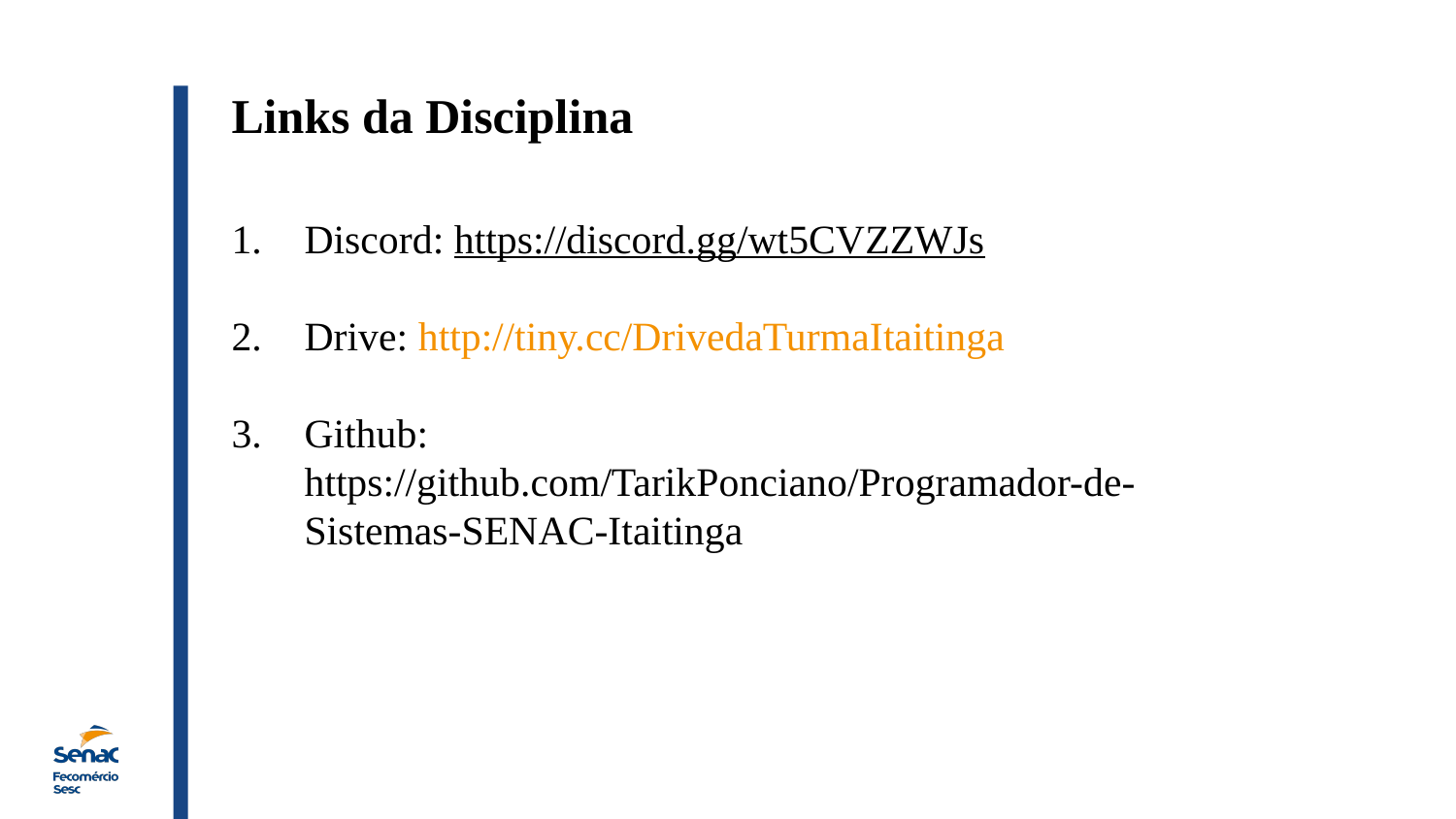

Links da Disciplina
Discord: https://discord.gg/wt5CVZZWJs

Drive: http://tiny.cc/DrivedaTurmaItaitinga

Github: https://github.com/TarikPonciano/Programador-de-Sistemas-SENAC-Itaitinga